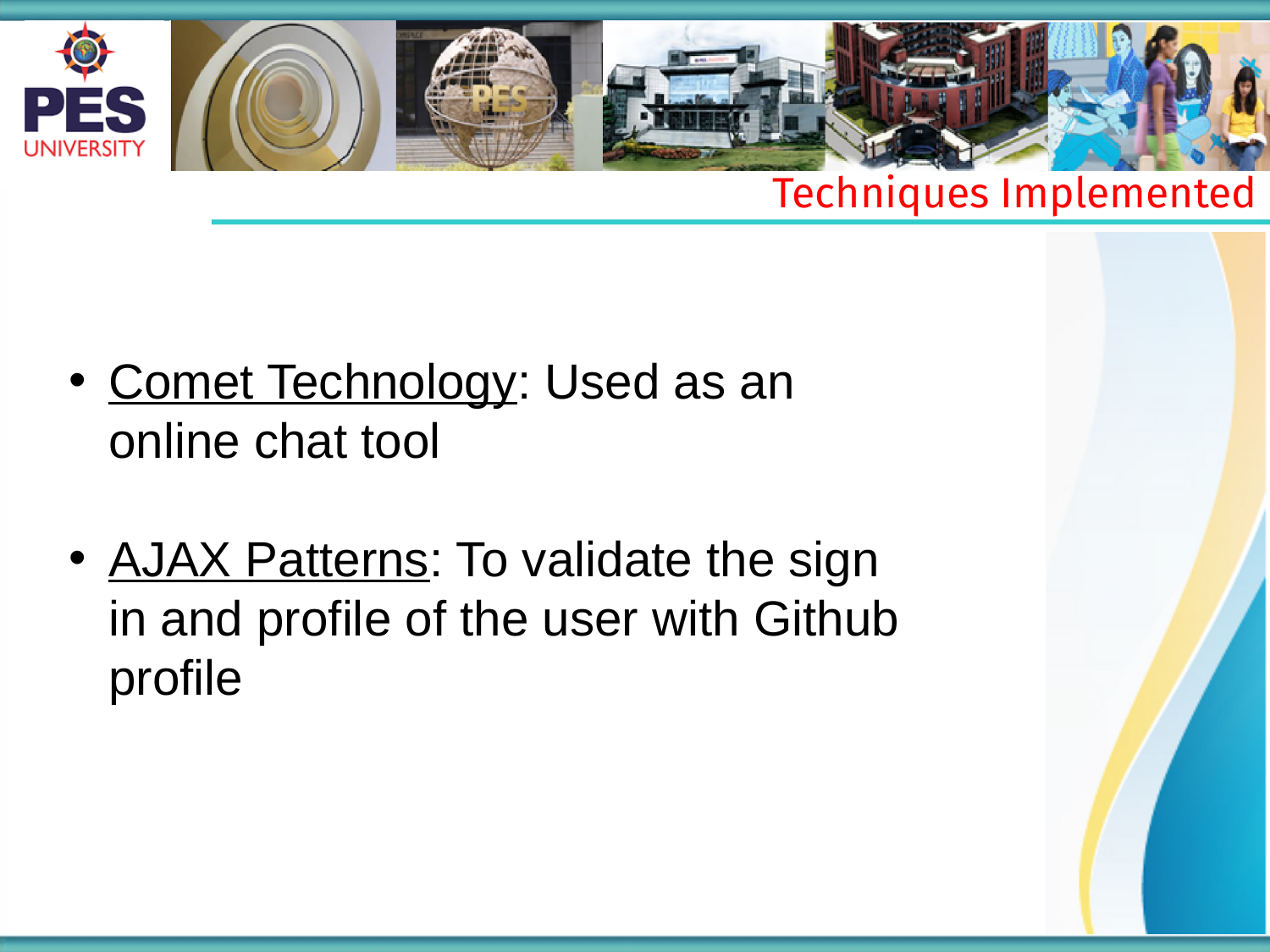

Techniques Implemented

Comet Technology: Used as an online chat tool

AJAX Patterns: To validate the sign in and profile of the user with Github profile